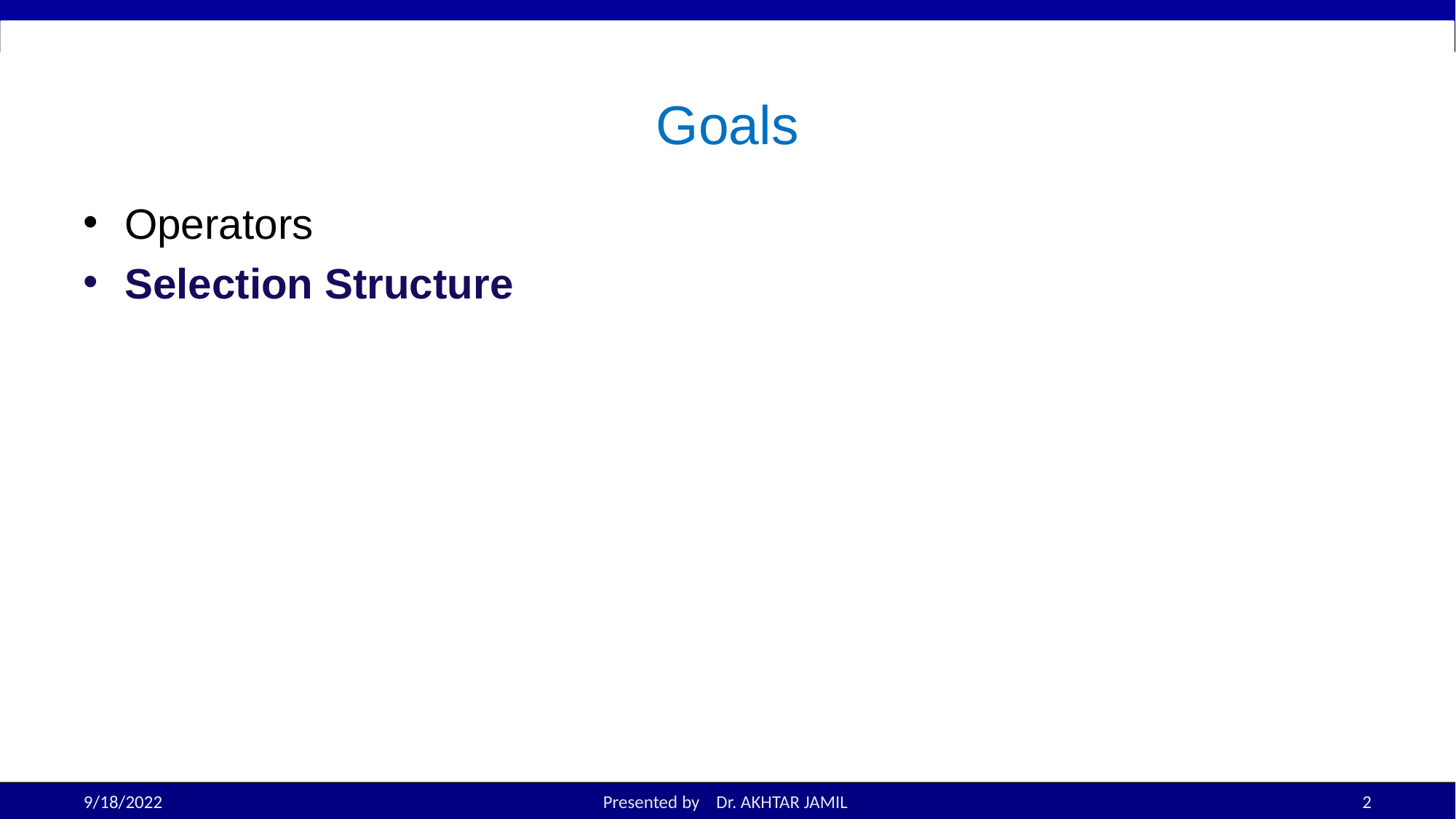

# Goals
Operators
Selection Structure
9/18/2022
Presented by    Dr. AKHTAR JAMIL
2